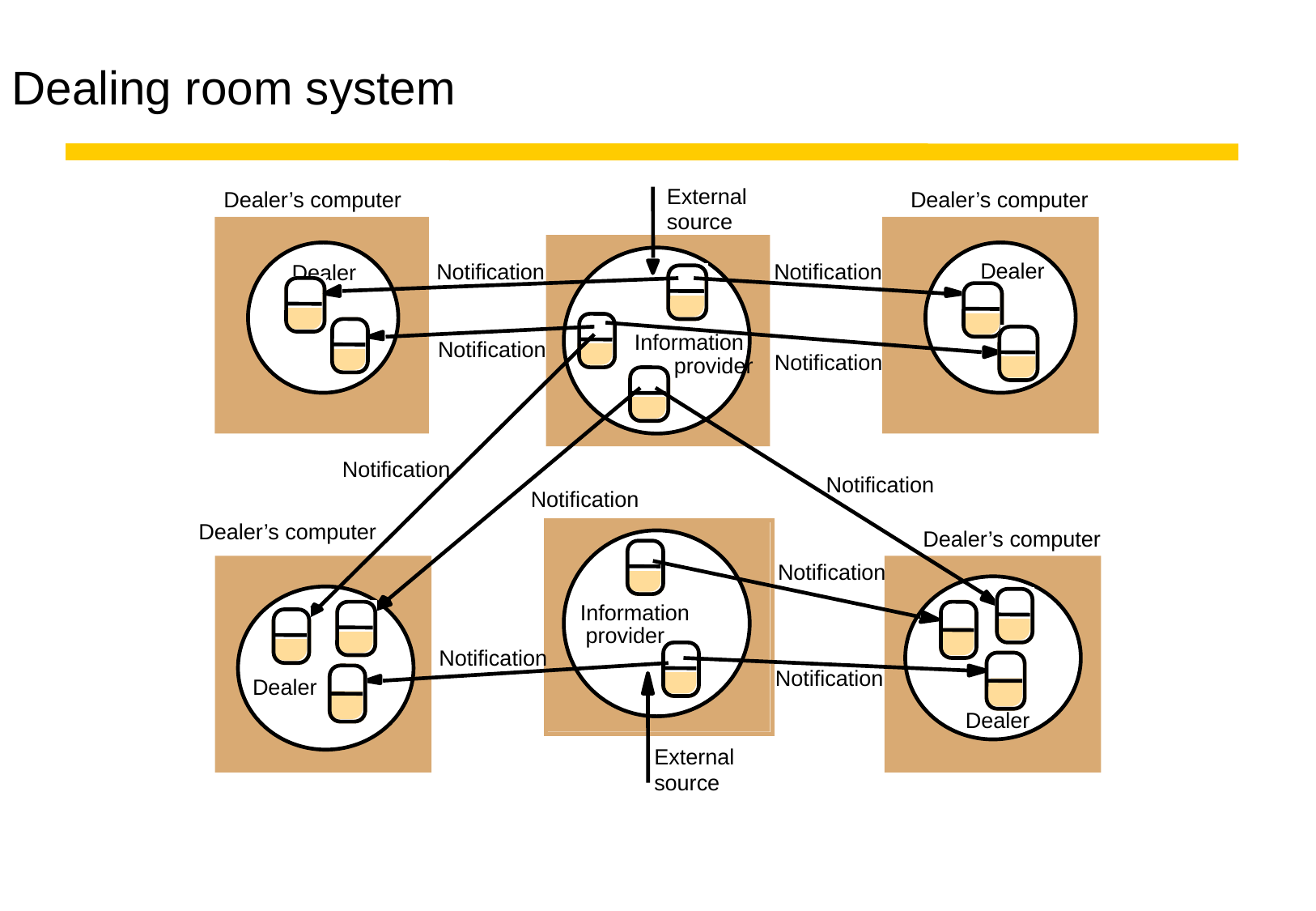

# Dealing room system

External
Dealer’s computer
Dealer’s computer

source

Dealer
Notification
Notification
Dealer

Information

Notification

Notification
provider

Notification
Notification
Notification
Dealer’s computer

Dealer’s computer

Notification

Information

provider

Notification

Notification

Dealer

Dealer
External
source